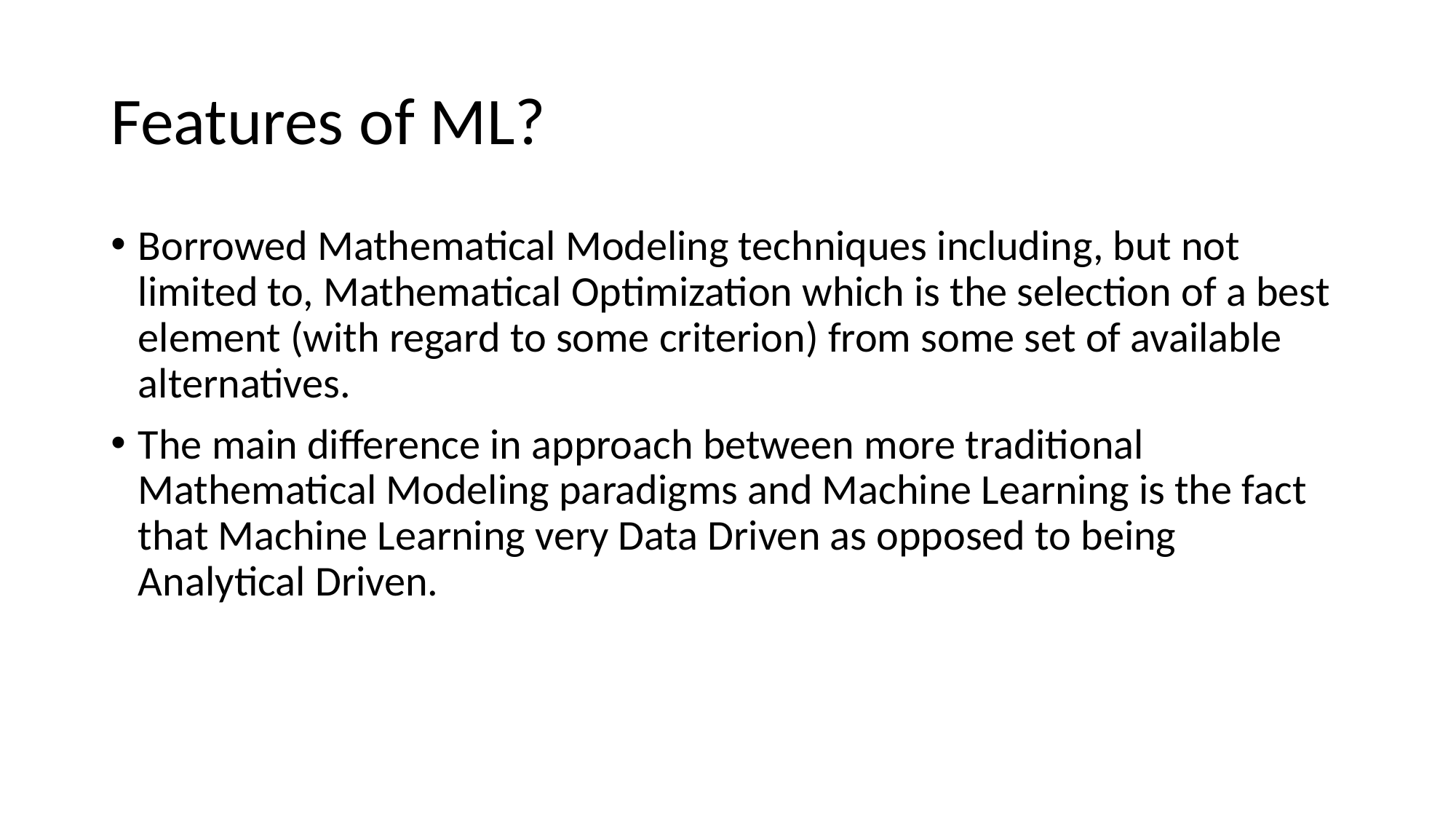

# Features of ML?
Borrowed Mathematical Modeling techniques including, but not limited to, Mathematical Optimization which is the selection of a best element (with regard to some criterion) from some set of available alternatives.
The main difference in approach between more traditional Mathematical Modeling paradigms and Machine Learning is the fact that Machine Learning very Data Driven as opposed to being Analytical Driven.